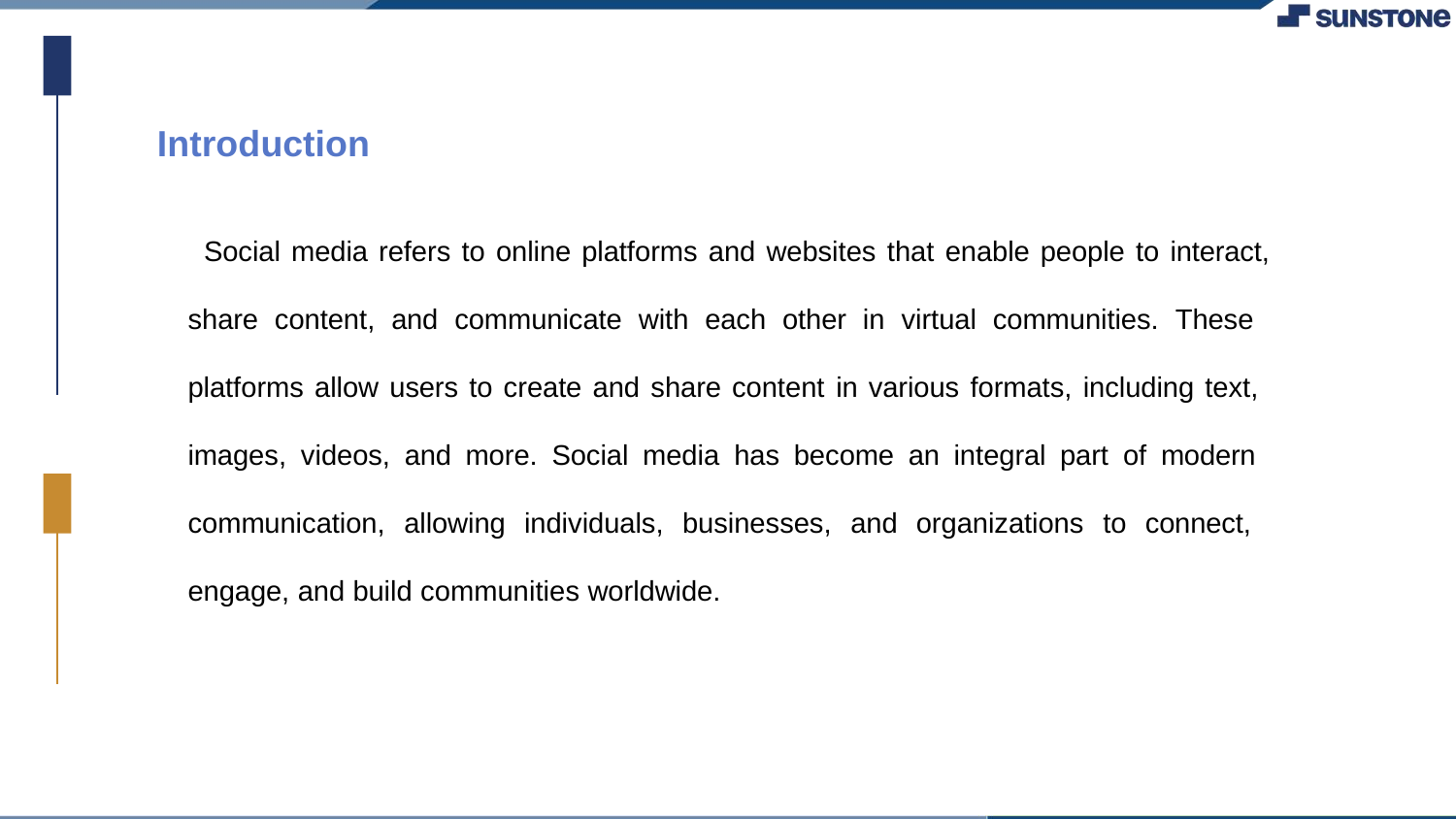

# Introduction
Social media refers to online platforms and websites that enable people to interact,
share content, and communicate with each other in virtual communities. These  platforms allow users to create and share content in various formats, including text,  images, videos, and more. Social media has become an integral part of modern  communication, allowing individuals, businesses, and organizations to connect,  engage, and build communities worldwide.